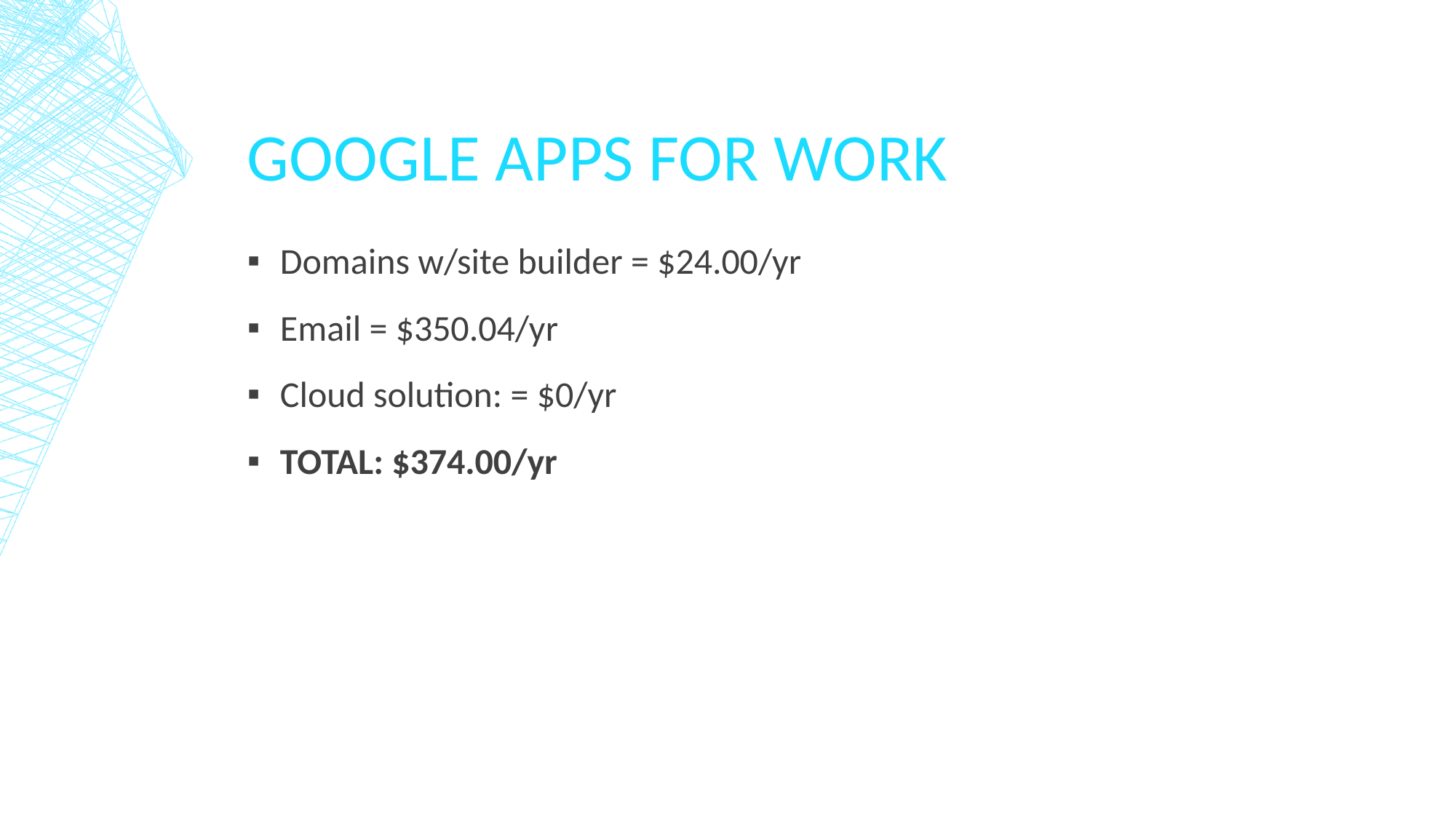

# Google Apps for Work
Domains w/site builder = $24.00/yr
Email = $350.04/yr
Cloud solution: = $0/yr
TOTAL: $374.00/yr